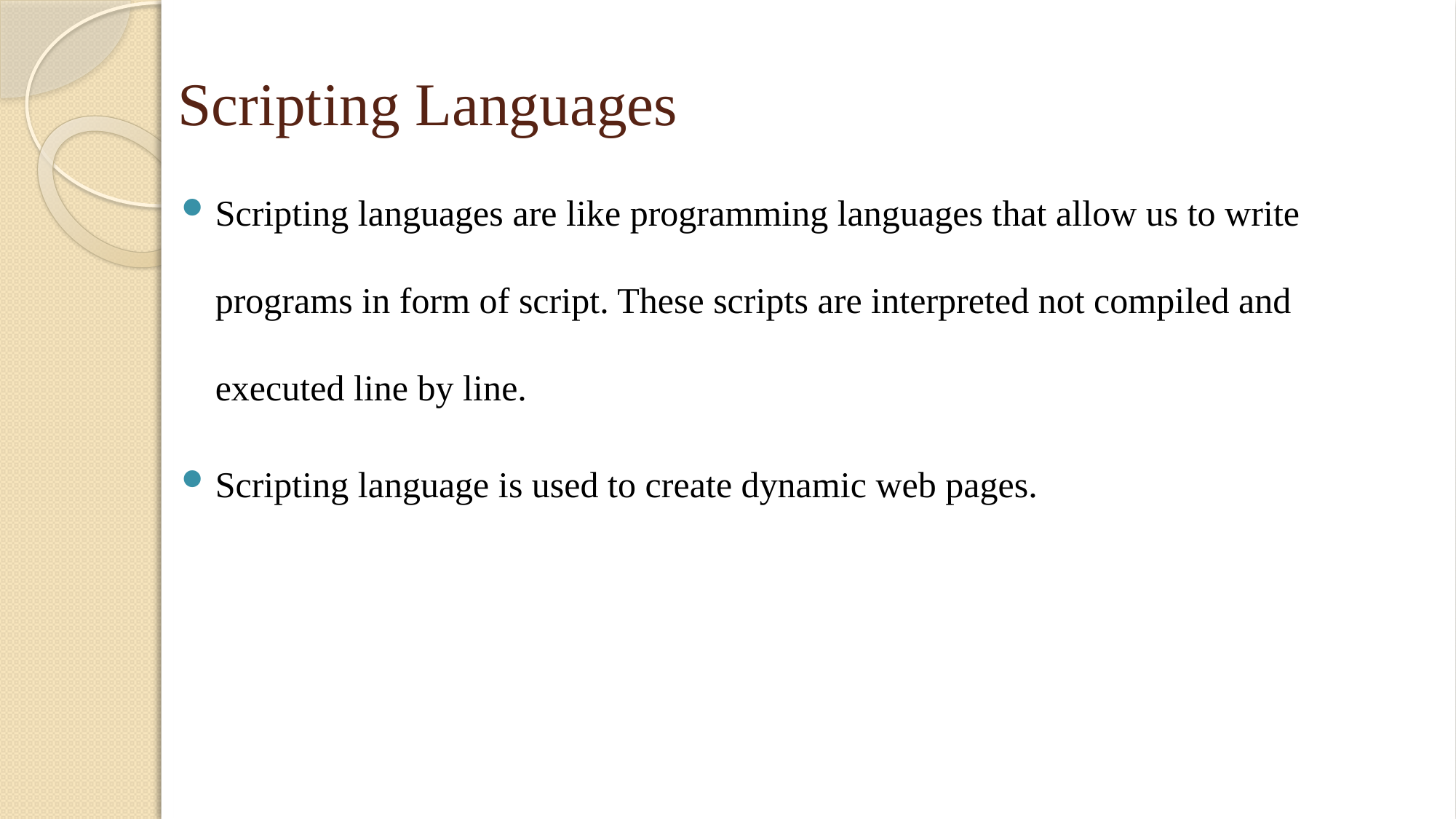

# Scripting Languages
Scripting languages are like programming languages that allow us to write programs in form of script. These scripts are interpreted not compiled and executed line by line.
Scripting language is used to create dynamic web pages.